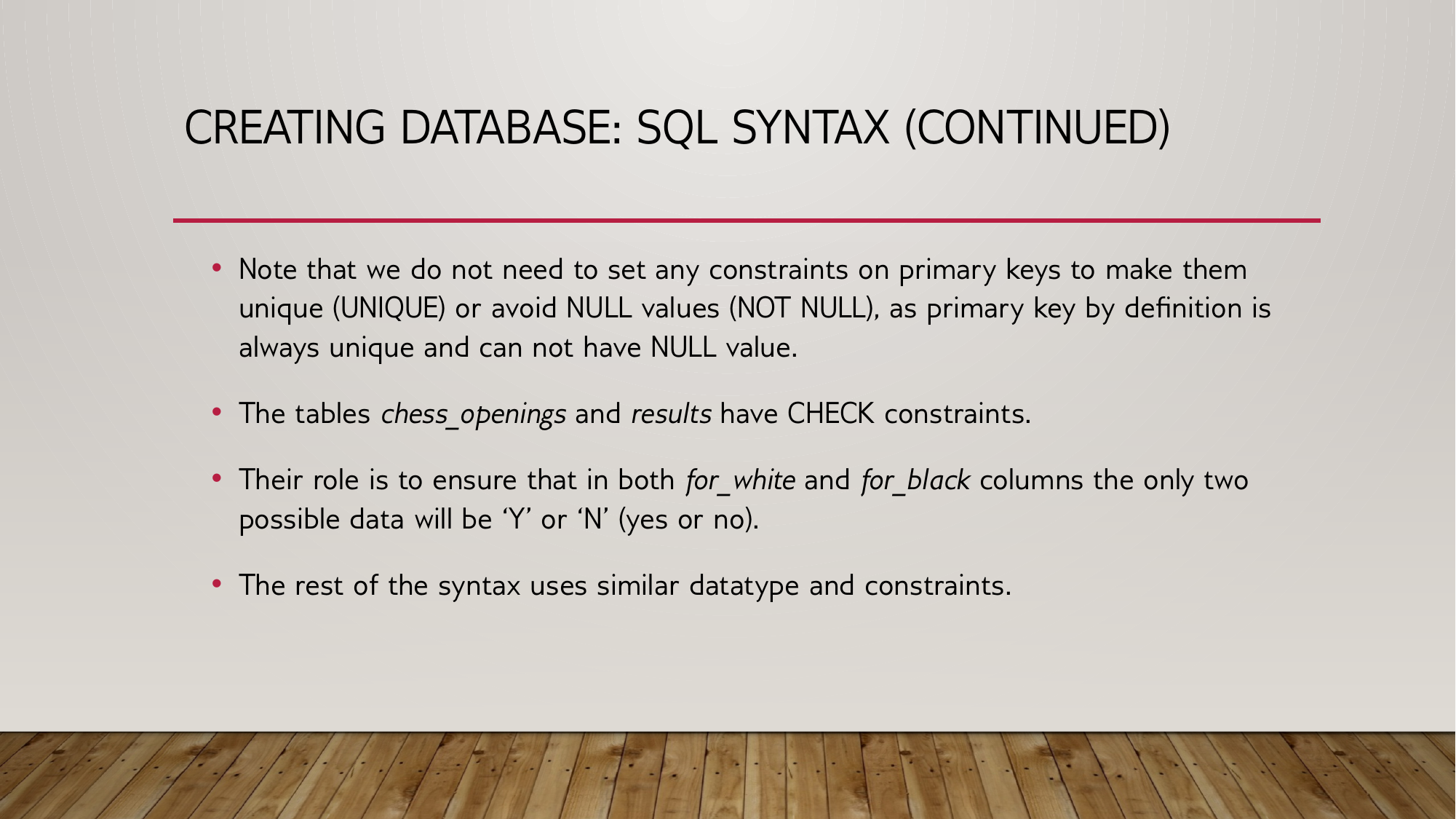

# Creating database: SQL Syntax (continued)
Note that we do not need to set any constraints on primary keys to make them unique (UNIQUE) or avoid NULL values (NOT NULL), as primary key by definition is always unique and can not have NULL value.
The tables chess_openings and results have CHECK constraints.
Their role is to ensure that in both for_white and for_black columns the only two possible data will be ‘Y’ or ‘N’ (yes or no).
The rest of the syntax uses similar datatype and constraints.